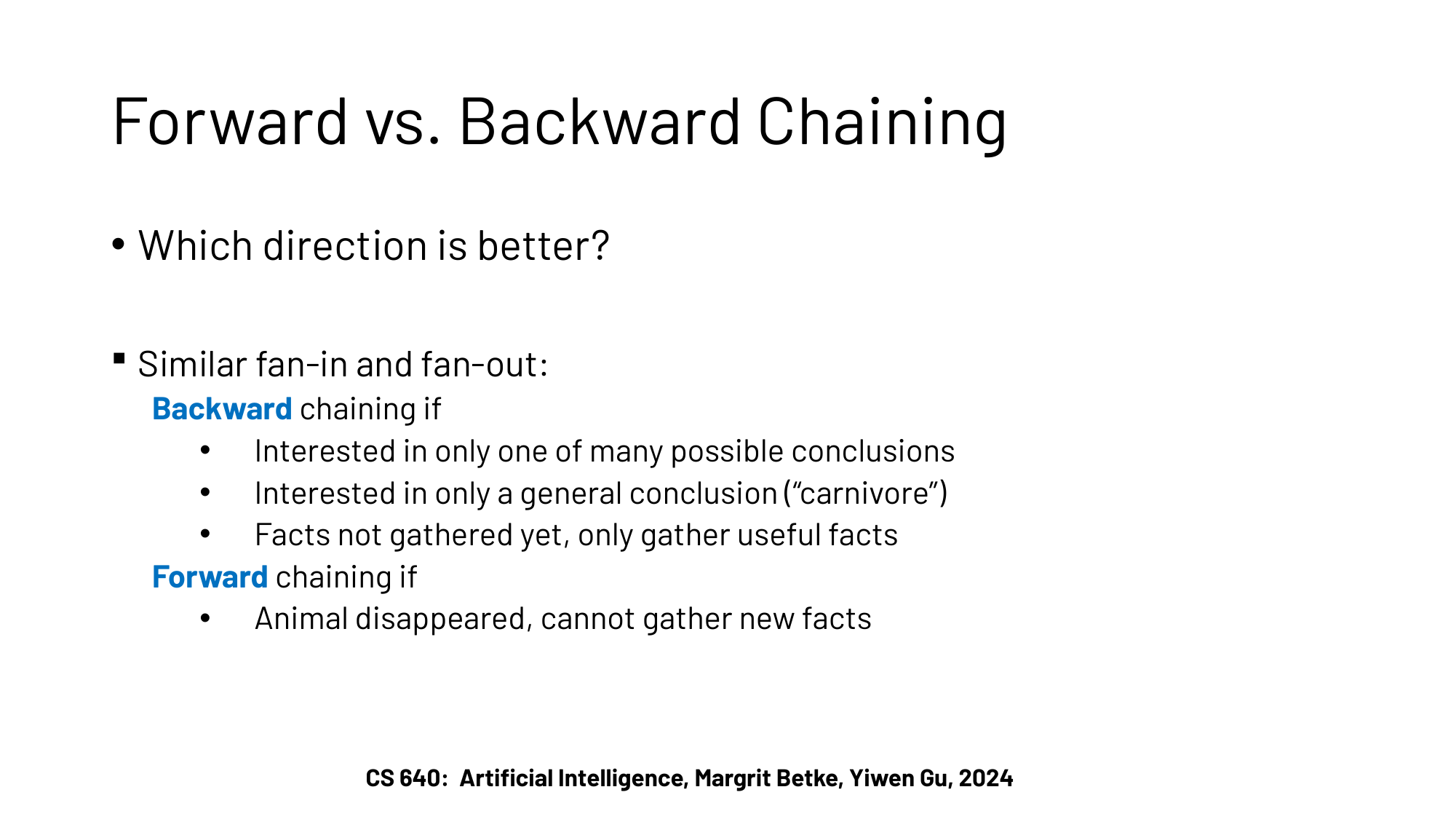

# Forward vs. Backward Chaining
Which direction is better?

Similar fan-in and fan-out:
Backward chaining if
Interested in only one of many possible conclusions
Interested in only a general conclusion (“carnivore”)
Facts not gathered yet, only gather useful facts
Forward chaining if
Animal disappeared, cannot gather new facts

CS 640:  Artificial Intelligence, Margrit Betke, Yiwen Gu, 2024